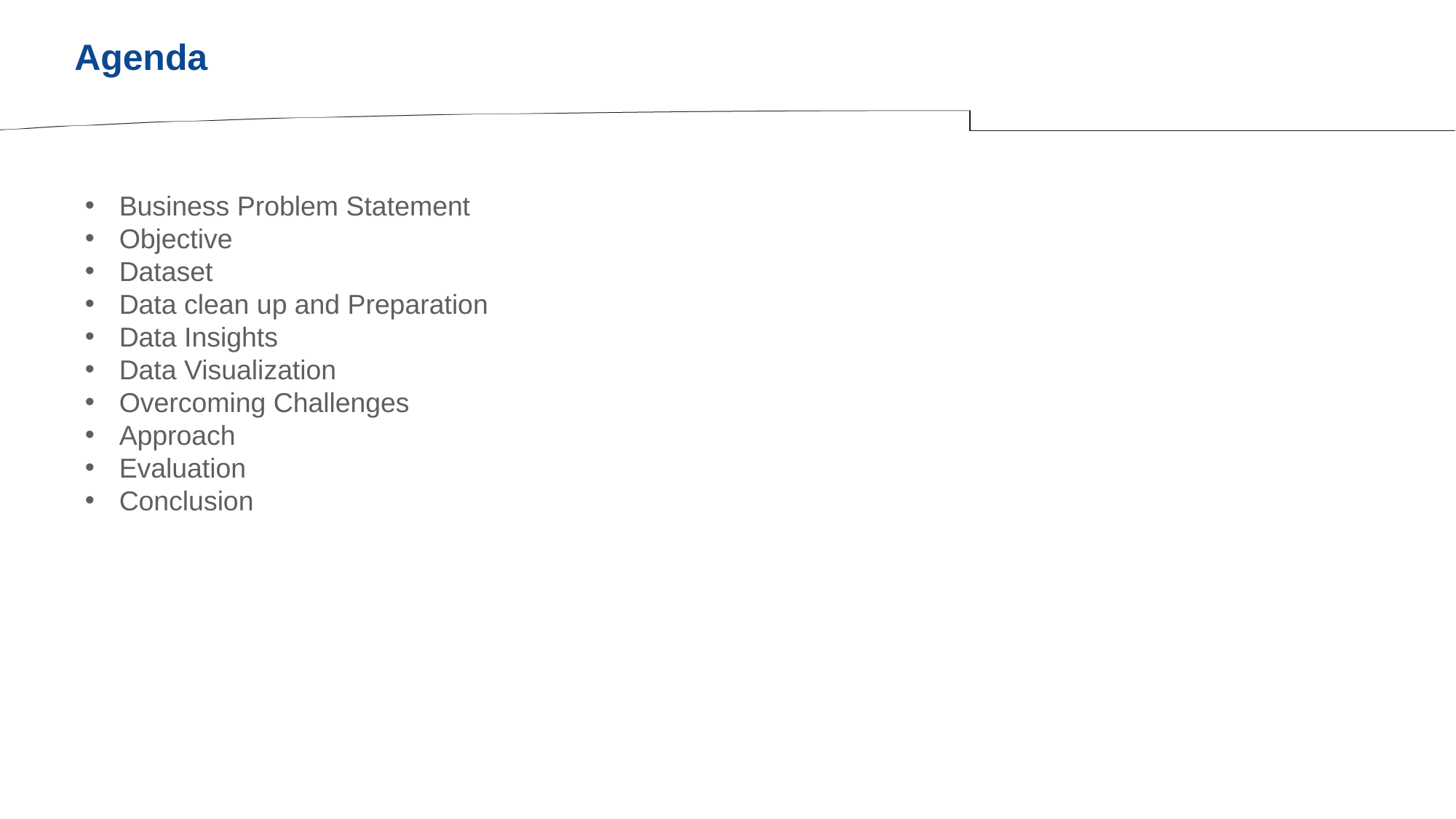

# Agenda
Business Problem Statement
Objective
Dataset
Data clean up and Preparation
Data Insights
Data Visualization
Overcoming Challenges
Approach
Evaluation
Conclusion